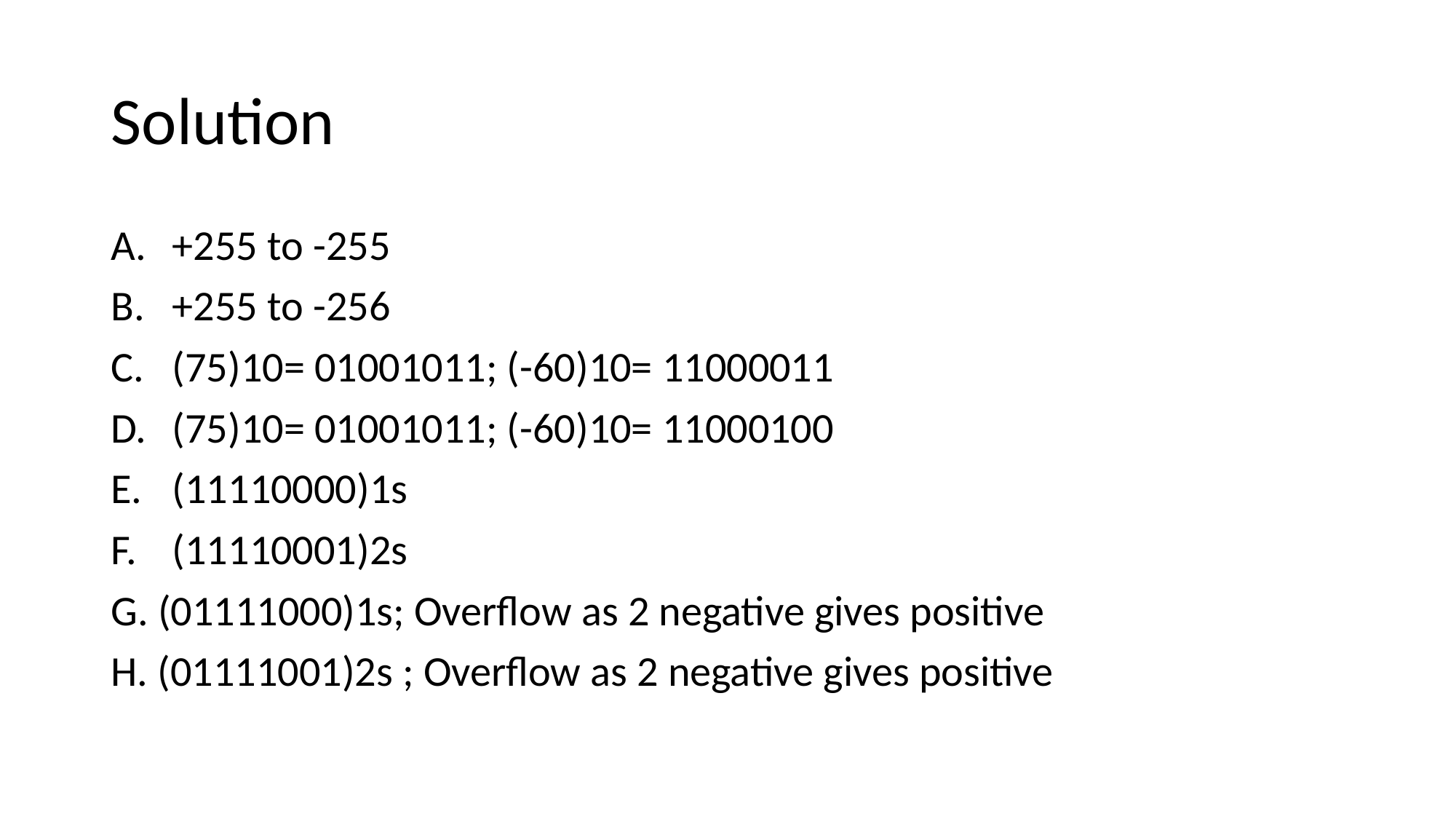

# Solution
+255 to -255
+255 to -256
(75)10= 01001011; (-60)10= 11000011
(75)10= 01001011; (-60)10= 11000100
(11110000)1s
(11110001)2s
G. (01111000)1s; Overflow as 2 negative gives positive
H. (01111001)2s ; Overflow as 2 negative gives positive